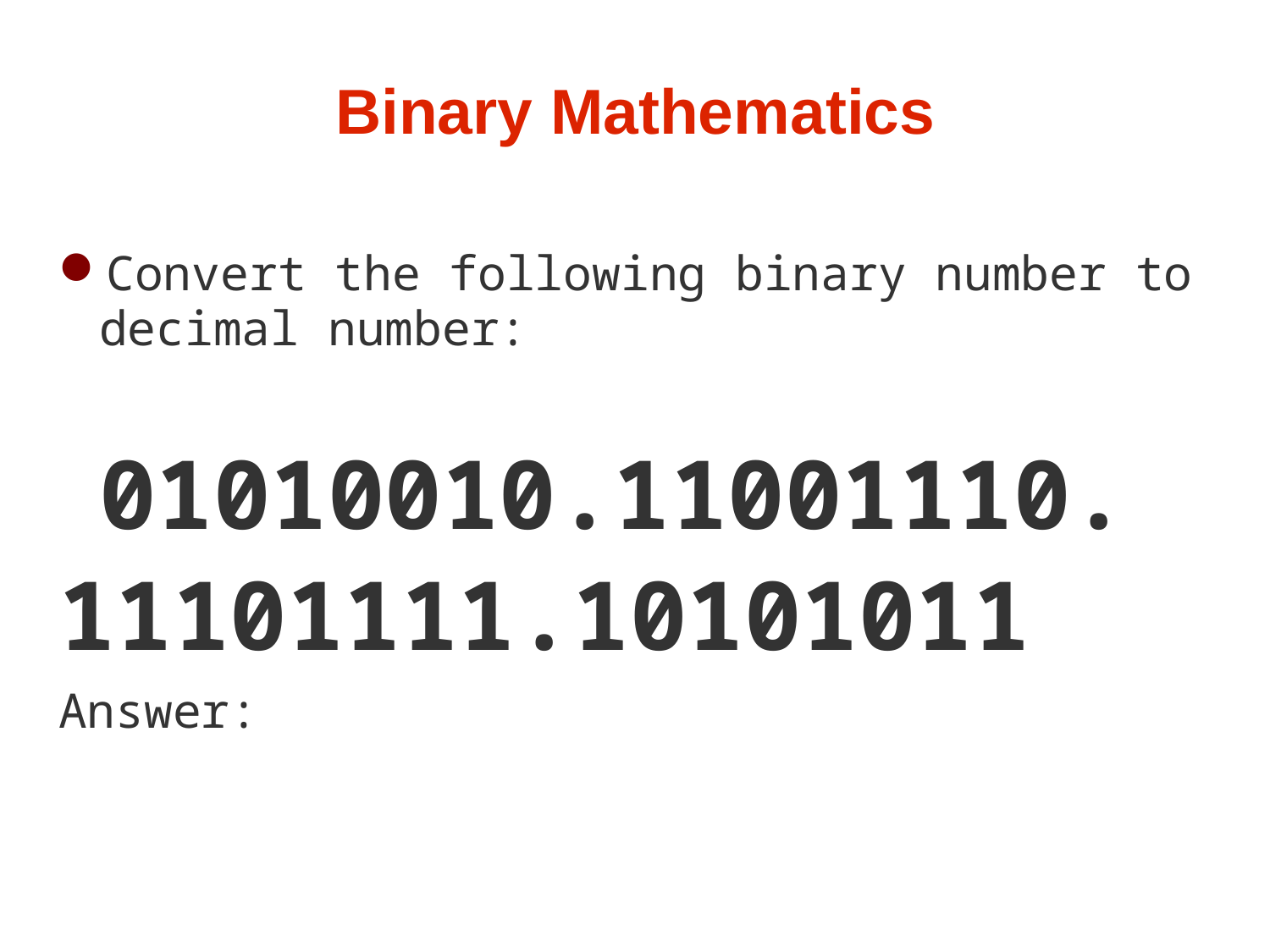

Binary Mathematics
Convert the following binary number to decimal number:
		01010010.11001110.
11101111.10101011
Answer: